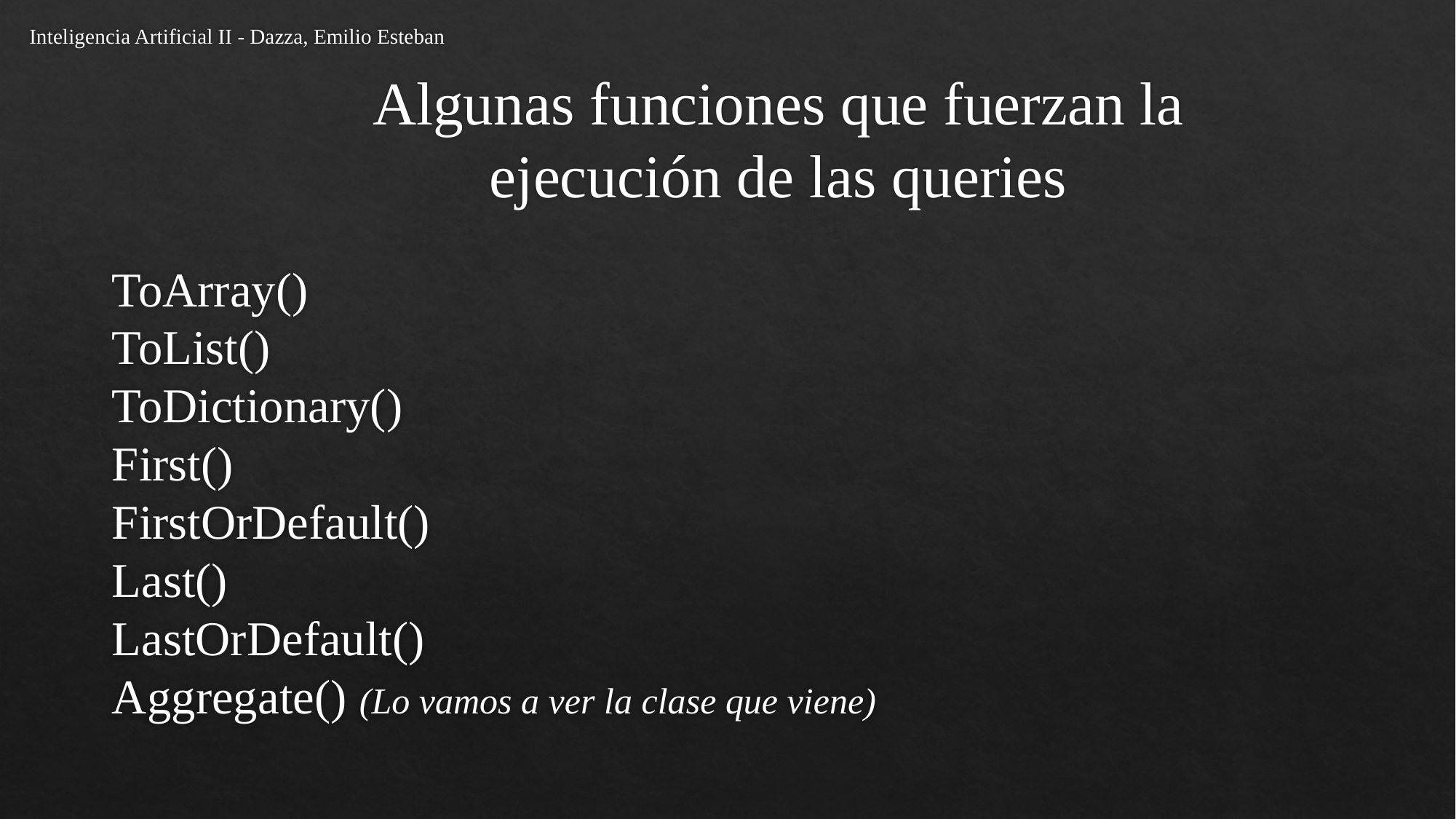

Inteligencia Artificial II - Dazza, Emilio Esteban
# Algunas funciones que fuerzan la ejecución de las queries
ToArray()
ToList()
ToDictionary()
First()
FirstOrDefault()
Last()
LastOrDefault()
Aggregate() (Lo vamos a ver la clase que viene)